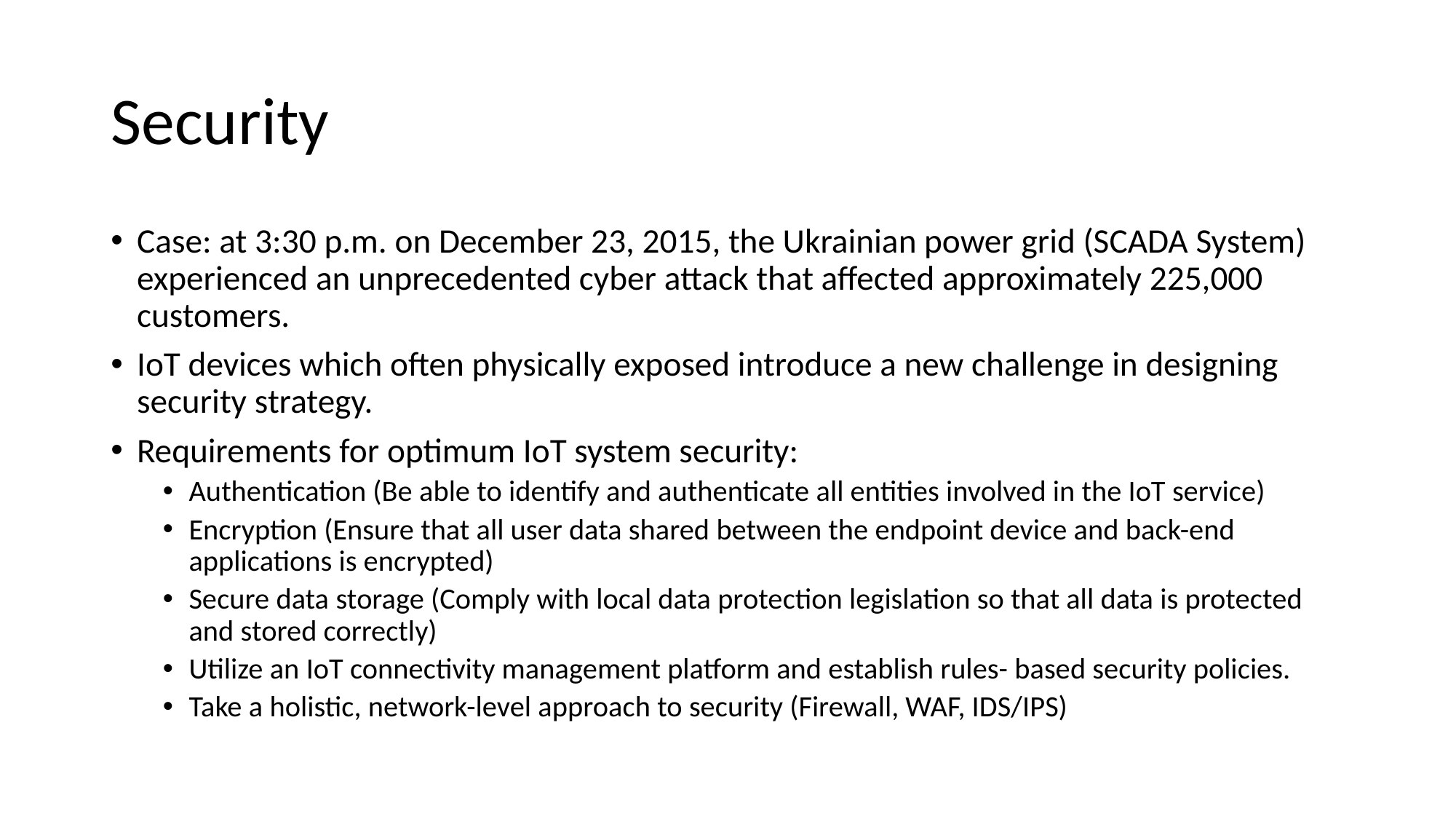

# Security
Case: at 3:30 p.m. on December 23, 2015, the Ukrainian power grid (SCADA System) experienced an unprecedented cyber attack that affected approximately 225,000 customers.
IoT devices which often physically exposed introduce a new challenge in designing security strategy.
Requirements for optimum IoT system security:
Authentication (Be able to identify and authenticate all entities involved in the IoT service)
Encryption (Ensure that all user data shared between the endpoint device and back-end applications is encrypted)
Secure data storage (Comply with local data protection legislation so that all data is protected and stored correctly)
Utilize an IoT connectivity management platform and establish rules- based security policies.
Take a holistic, network-level approach to security (Firewall, WAF, IDS/IPS)